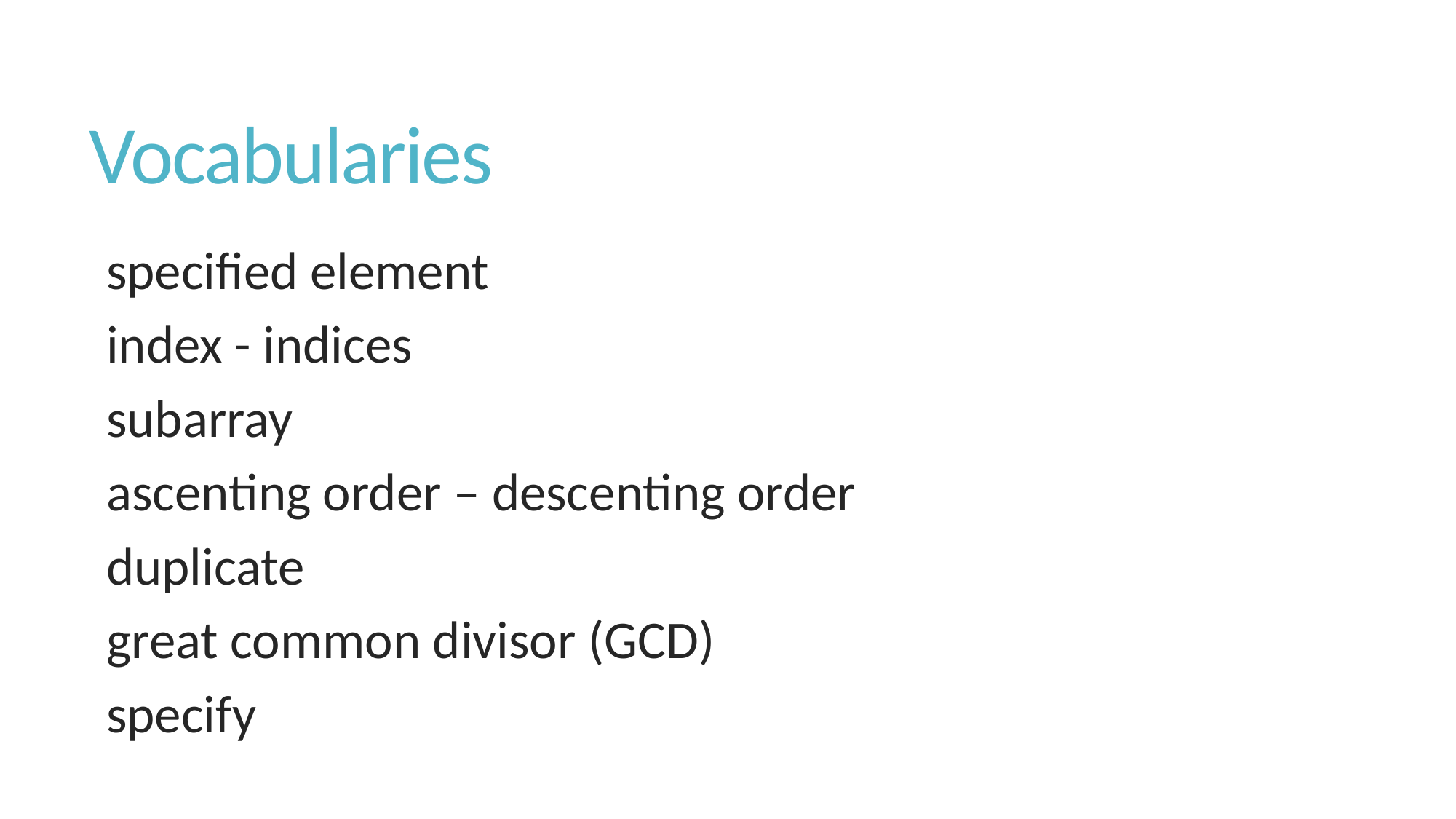

# Vocabularies
specified element
index - indices
subarray
ascenting order – descenting order
duplicate
great common divisor (GCD)
specify